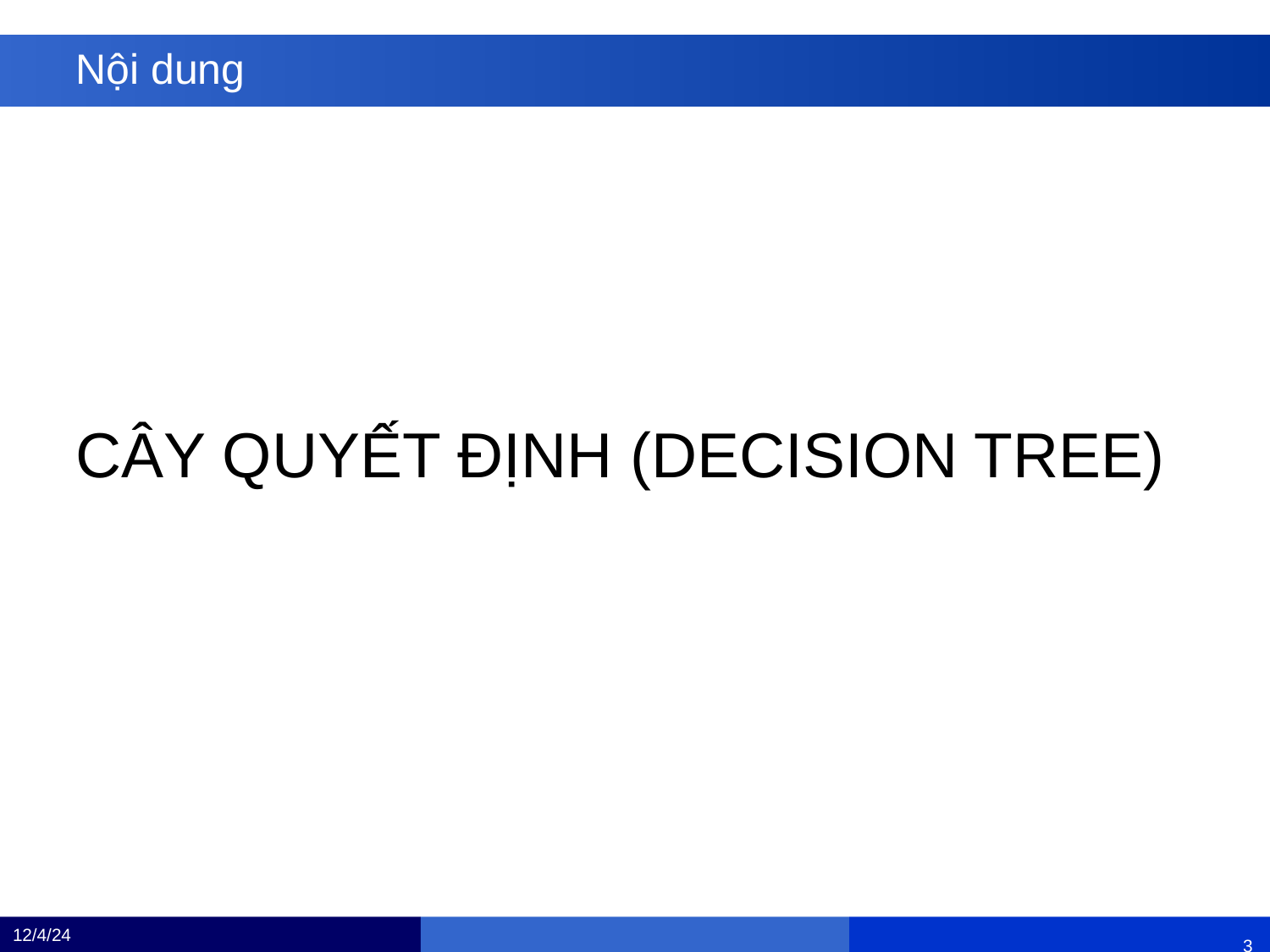

# Nội dung
CÂY QUYẾT ĐỊNH (DECISION TREE)
12/4/24

						3